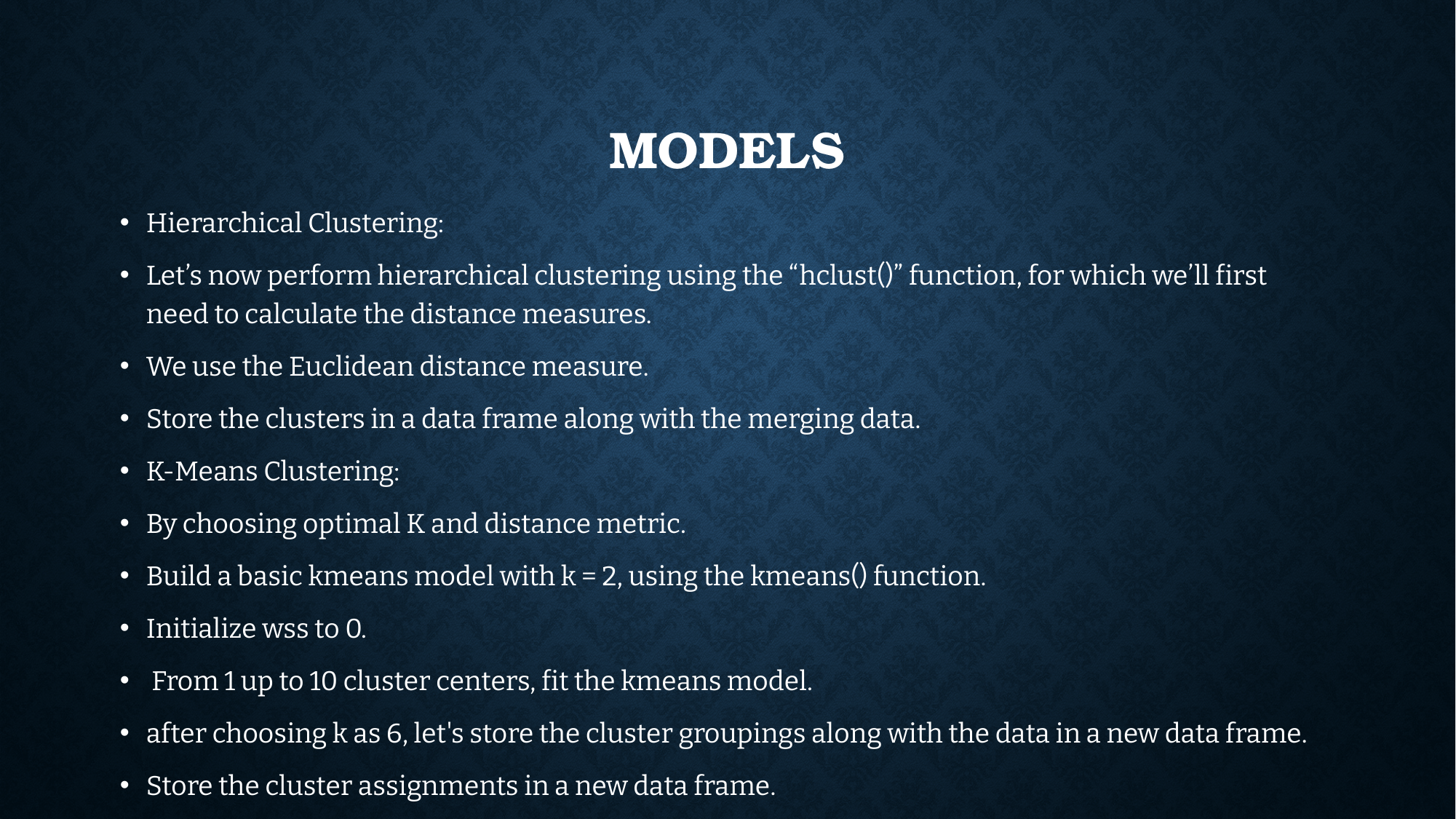

# models
Hierarchical Clustering:
Let’s now perform hierarchical clustering using the “hclust()” function, for which we’ll first need to calculate the distance measures.
We use the Euclidean distance measure.
Store the clusters in a data frame along with the merging data.
K-Means Clustering:
By choosing optimal K and distance metric.
Build a basic kmeans model with k = 2, using the kmeans() function.
Initialize wss to 0.
 From 1 up to 10 cluster centers, fit the kmeans model.
after choosing k as 6, let's store the cluster groupings along with the data in a new data frame.
Store the cluster assignments in a new data frame.